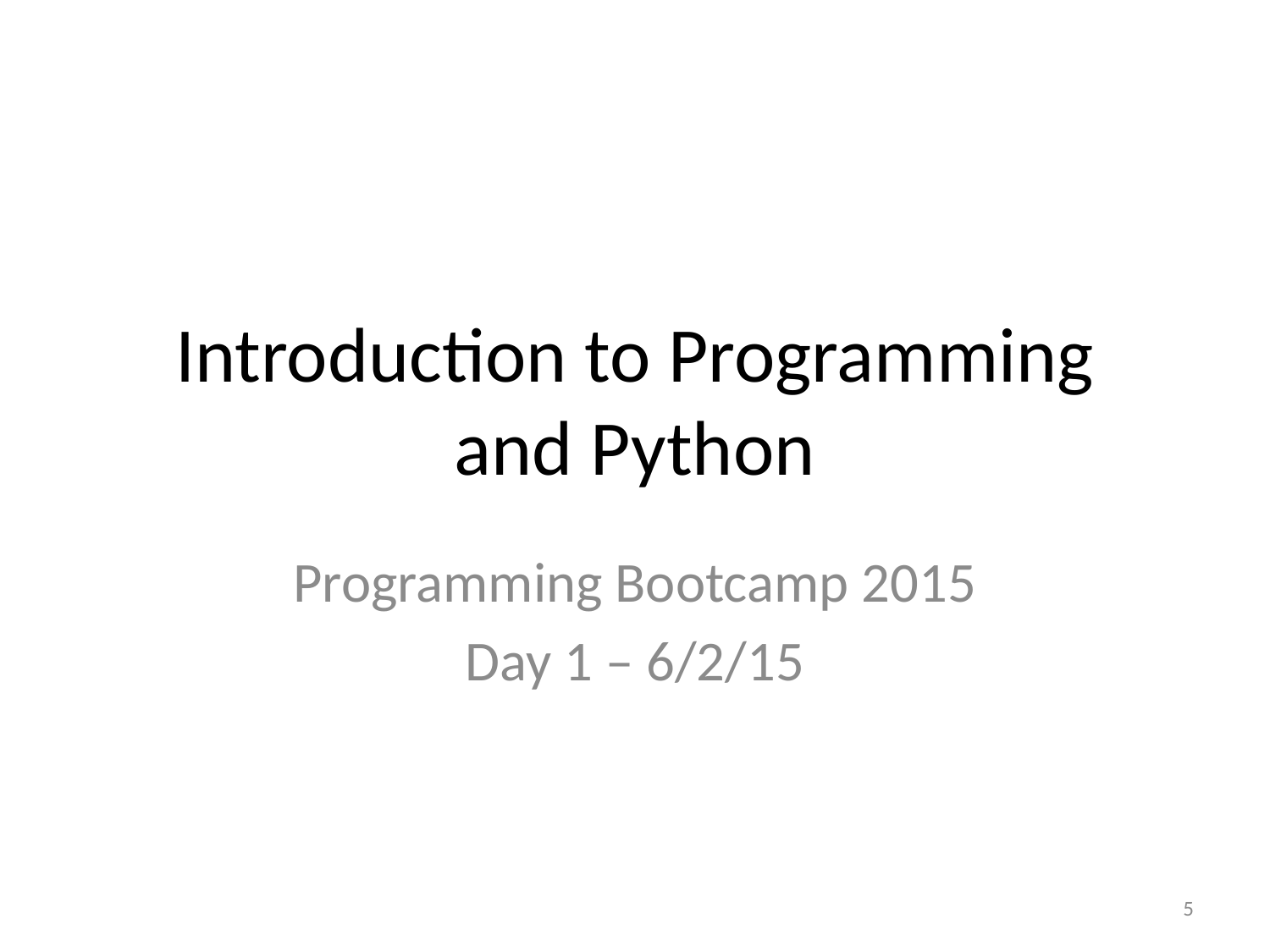

# Introduction to Programming and Python
Programming Bootcamp 2015
Day 1 – 6/2/15
5